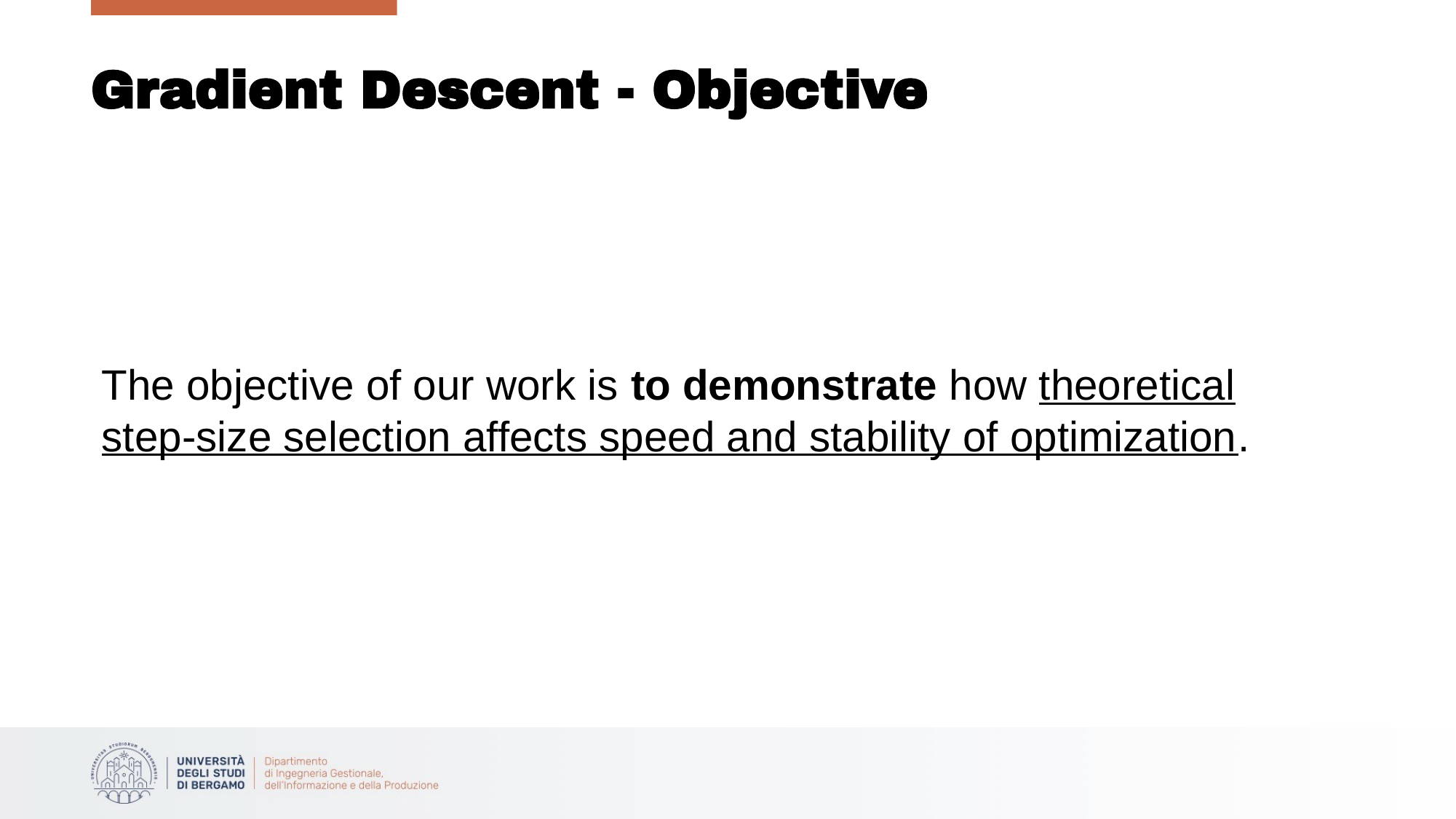

# Gradient Descent - Objective
The objective of our work is to demonstrate how theoretical step‑size selection affects speed and stability of optimization.